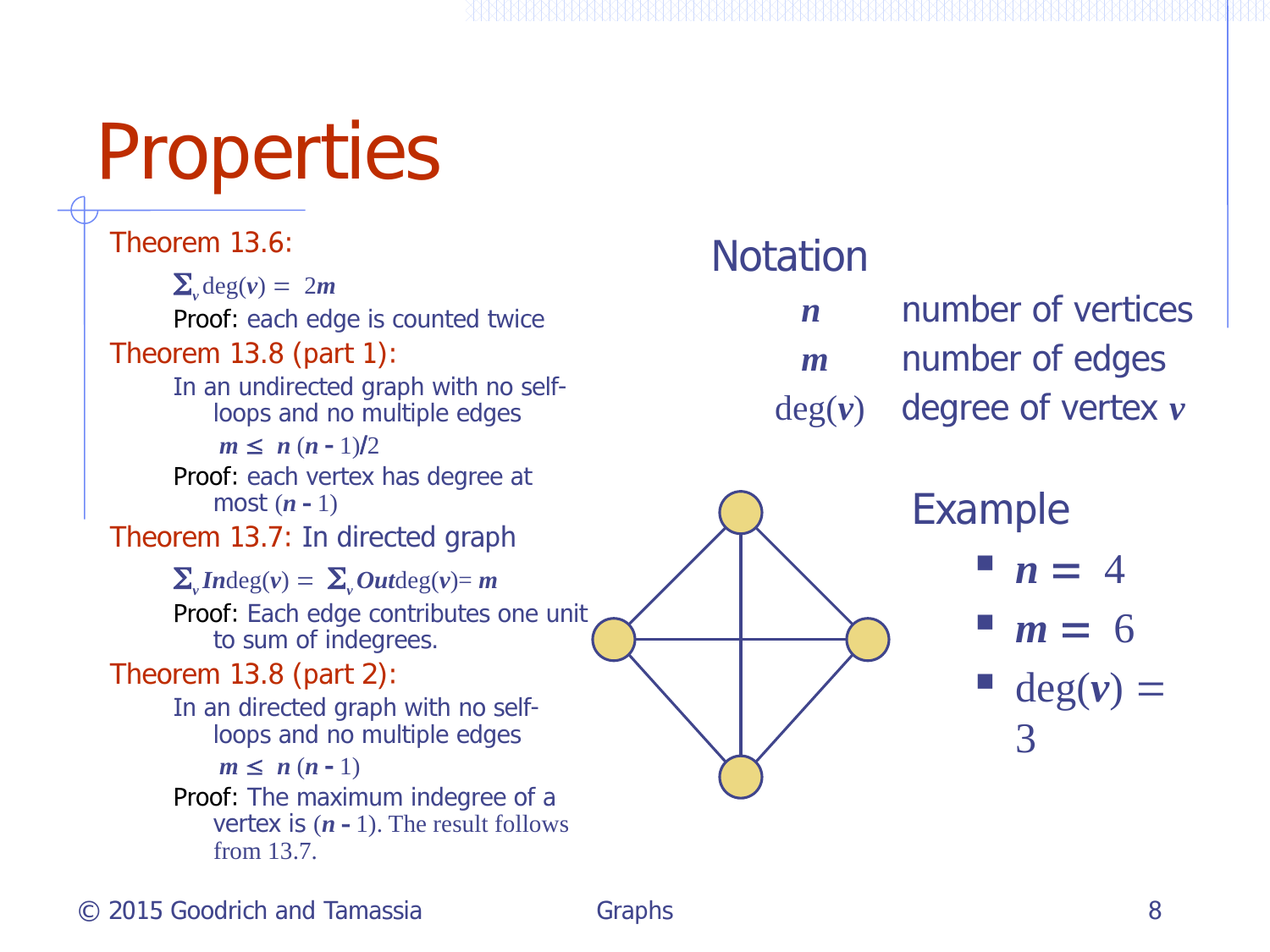

# Properties
Theorem 13.6:
Σv deg(v) = 2m
Proof: each edge is counted twice
Theorem 13.8 (part 1):
In an undirected graph with no self-loops and no multiple edges
 	 m ≤ n (n − 1)/2
Proof: each vertex has degree at most (n − 1)
Theorem 13.7: In directed graph
Σv Indeg(v) = Σv Outdeg(v)= m
Proof: Each edge contributes one unit to sum of indegrees.
Theorem 13.8 (part 2):
In an directed graph with no self-loops and no multiple edges
 	 m ≤ n (n − 1)
Proof: The maximum indegree of a vertex is (n − 1). The result follows from 13.7.

Notation
   n	number of vertices
   m	number of edges
deg(v)	degree of vertex v
Example
n = 4
m = 6
deg(v) = 3

Graphs
8